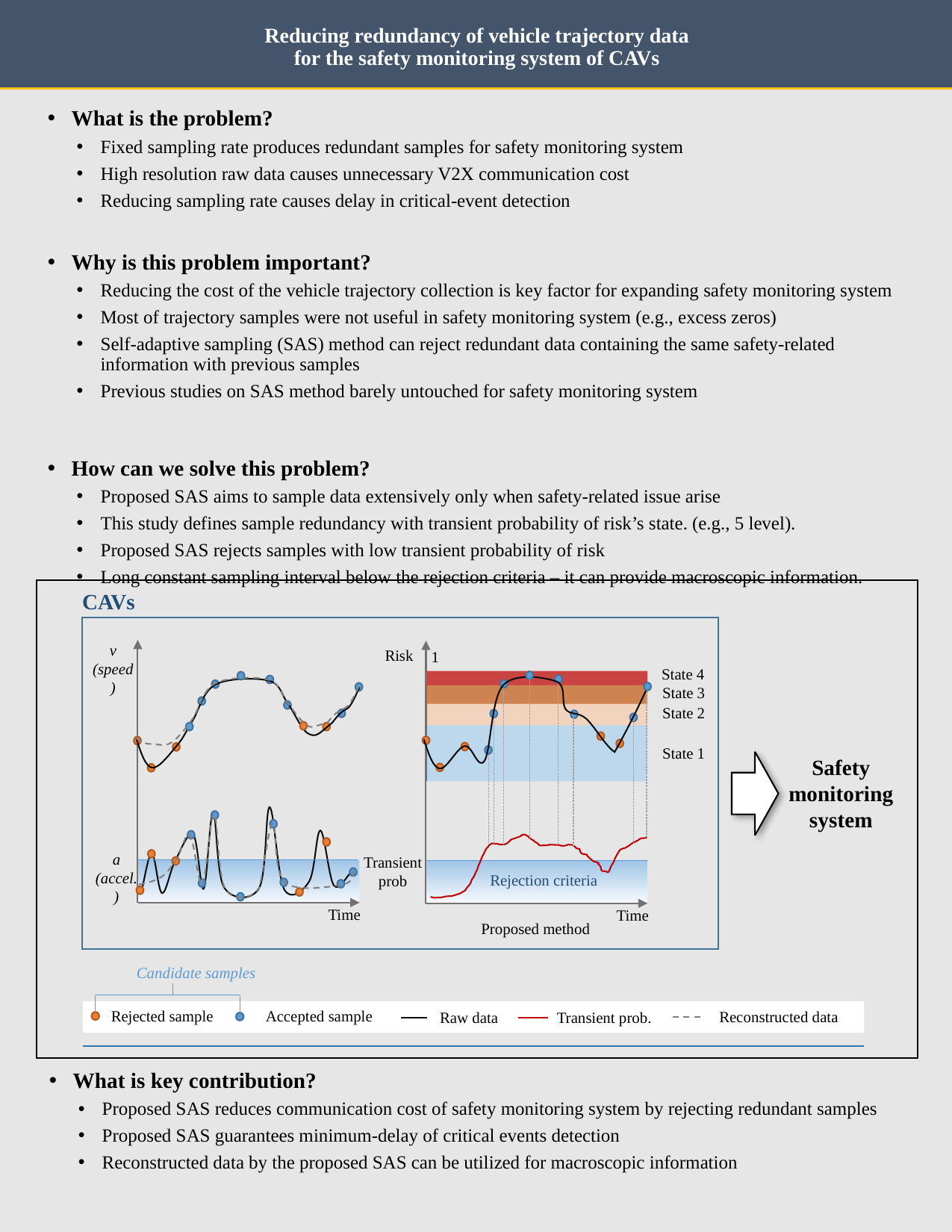

# Reducing redundancy of vehicle trajectory data for the safety monitoring system of CAVs
What is the problem?
Fixed sampling rate produces redundant samples for safety monitoring system
High resolution raw data causes unnecessary V2X communication cost
Reducing sampling rate causes delay in critical-event detection

Why is this problem important?
Reducing the cost of the vehicle trajectory collection is key factor for expanding safety monitoring system
Most of trajectory samples were not useful in safety monitoring system (e.g., excess zeros)
Self-adaptive sampling (SAS) method can reject redundant data containing the same safety-related information with previous samples
Previous studies on SAS method barely untouched for safety monitoring system

How can we solve this problem?
Proposed SAS aims to sample data extensively only when safety-related issue arise
This study defines sample redundancy with transient probability of risk’s state. (e.g., 5 level).
Proposed SAS rejects samples with low transient probability of risk
Long constant sampling interval below the rejection criteria – it can provide macroscopic information.

CAVs

v
(speed)
Risk
1
State 4
State 3

State 2
State 1

Safety monitoring system

a
(accel.)
Transient
prob

Rejection criteria

Time
Time
Proposed method
Candidate samples
Accepted sample
Rejected sample

Reconstructed data
Transient prob.
Raw data

What is key contribution?
Proposed SAS reduces communication cost of safety monitoring system by rejecting redundant samples
Proposed SAS guarantees minimum-delay of critical events detection
Reconstructed data by the proposed SAS can be utilized for macroscopic information